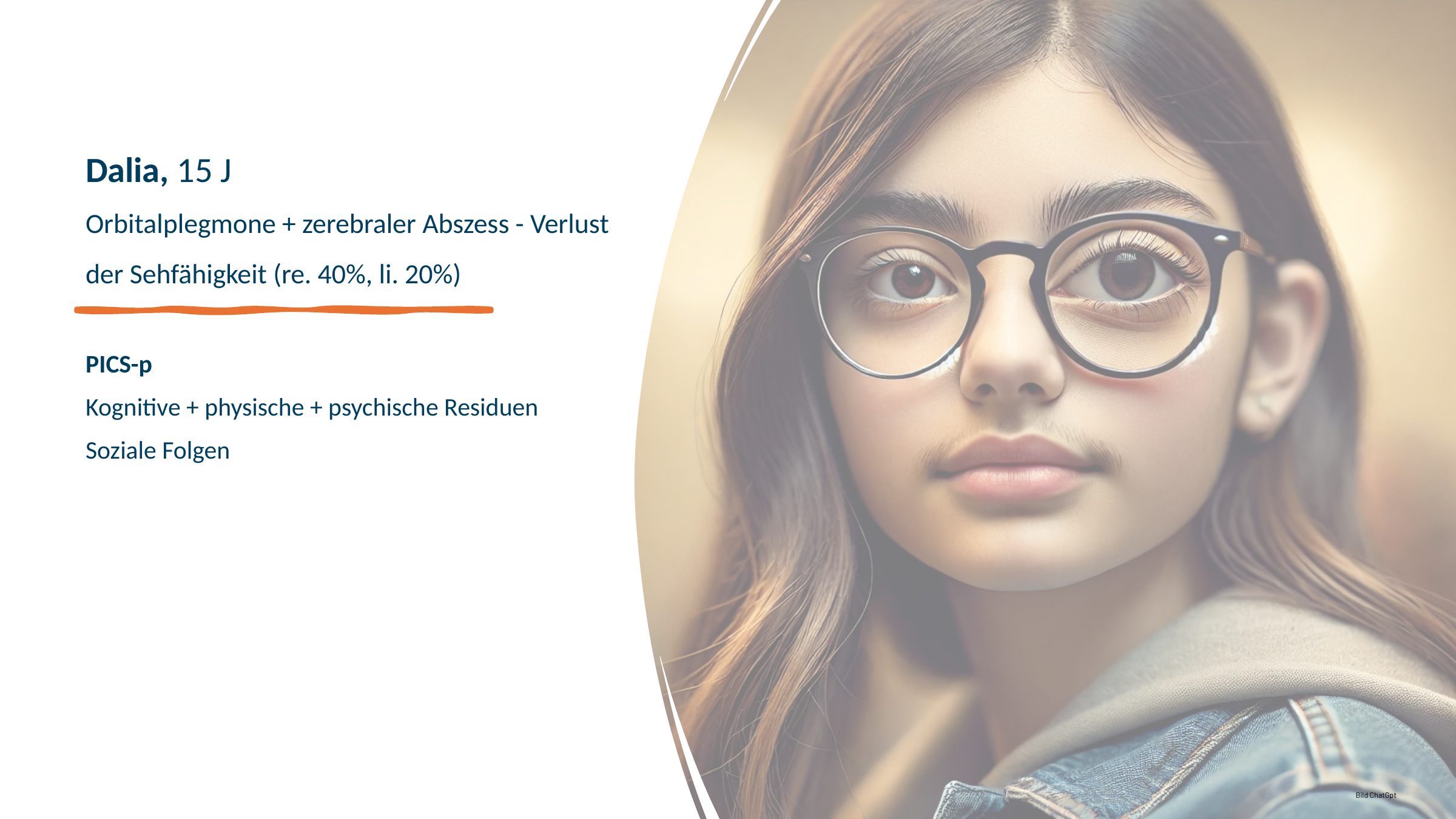

# Dalia, 15 J Orbitalplegmone + zerebraler Abszess - Verlust der Sehfähigkeit (re. 40%, li. 20%)

PICS-p
Kognitive + physische + psychische Residuen
Soziale Folgen

Bild ChatGpt